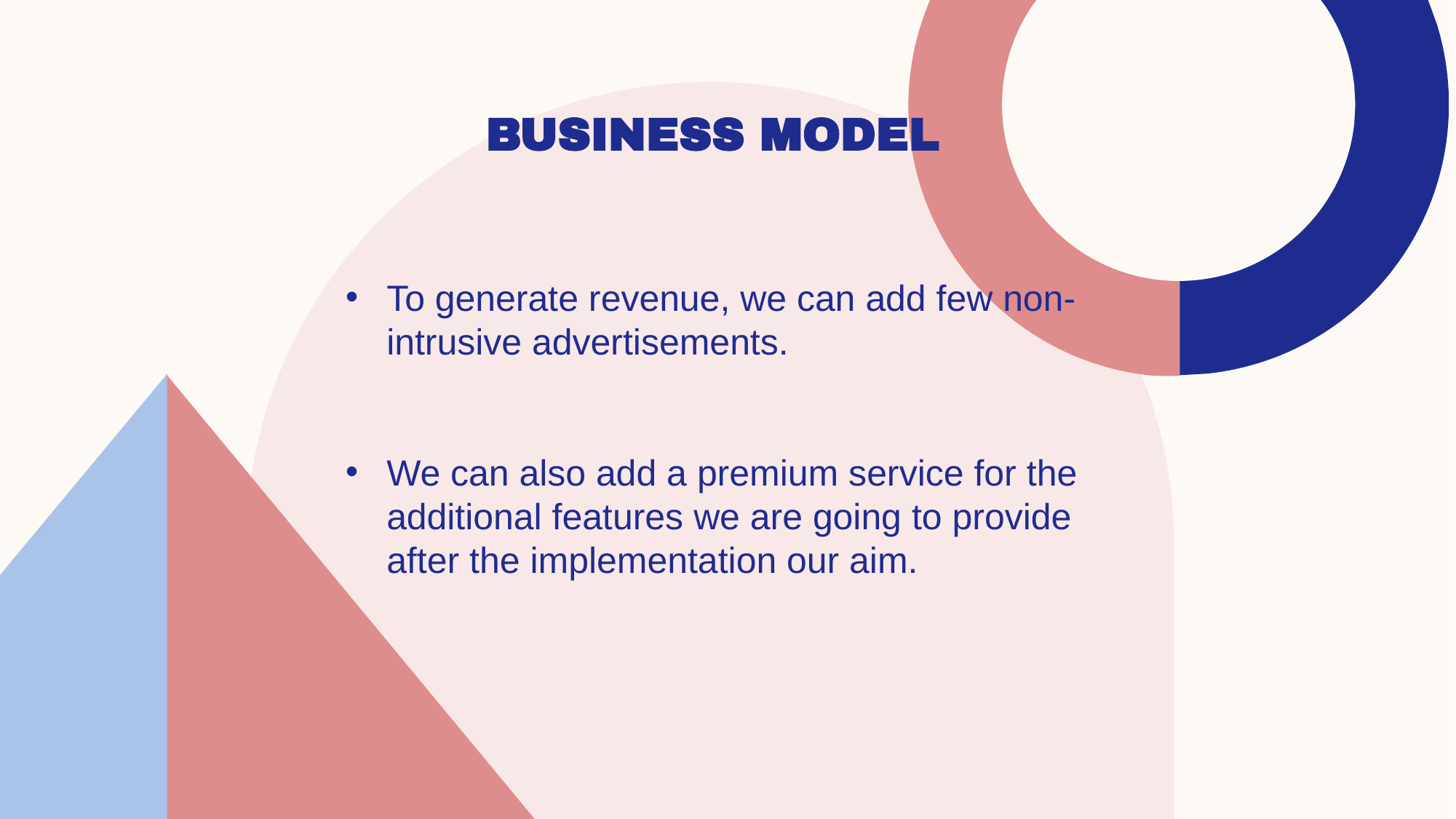

# Business Model
To generate revenue, we can add few non-intrusive advertisements.

We can also add a premium service for the additional features we are going to provide after the implementation our aim.